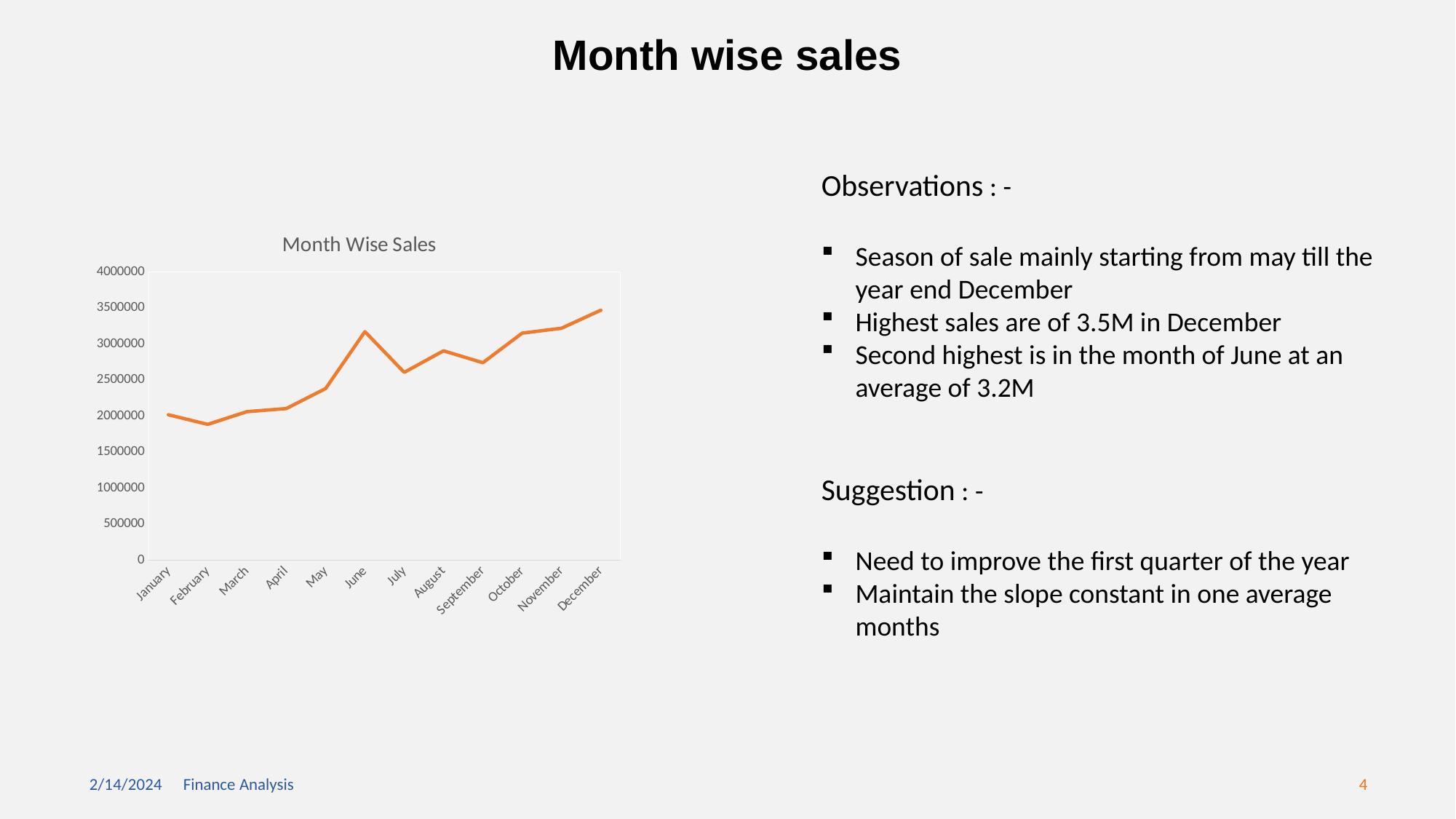

# Month wise sales
Observations : -

### Chart

| Category |
|---|

### Chart: Month Wise Sales

| Category | Total |
|---|---|
| January | 2018058.4873000022 |
| February | 1884252.060099999 |
| March | 2061276.1817000054 |
| April | 2104306.812100001 |
| May | 2381564.482899998 |
| June | 3171071.969199991 |
| July | 2606019.047200003 |
| August | 2904704.1520999954 |
| September | 2739697.173600013 |
| October | 3149993.775199997 |
| November | 3217775.1074999766 |
| December | 3468652.2018999853 |
Season of sale mainly starting from may till the year end December
Highest sales are of 3.5M in December
Second highest is in the month of June at an average of 3.2M
Suggestion : -
Need to improve the first quarter of the year
Maintain the slope constant in one average months